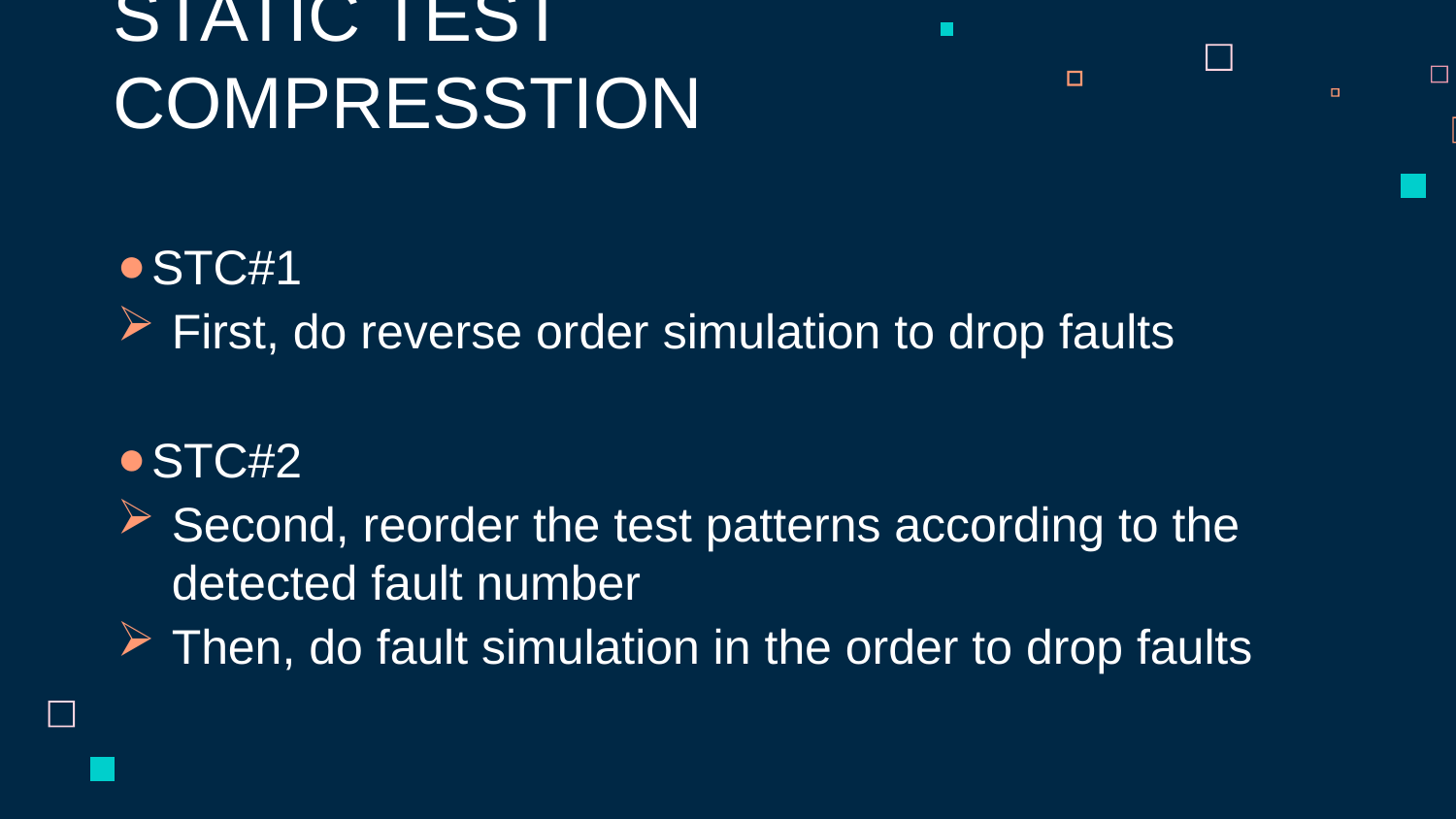

# STATIC TEST COMPRESSTION

STC#1
First, do reverse order simulation to drop faults

STC#2
Second, reorder the test patterns according to the detected fault number
Then, do fault simulation in the order to drop faults